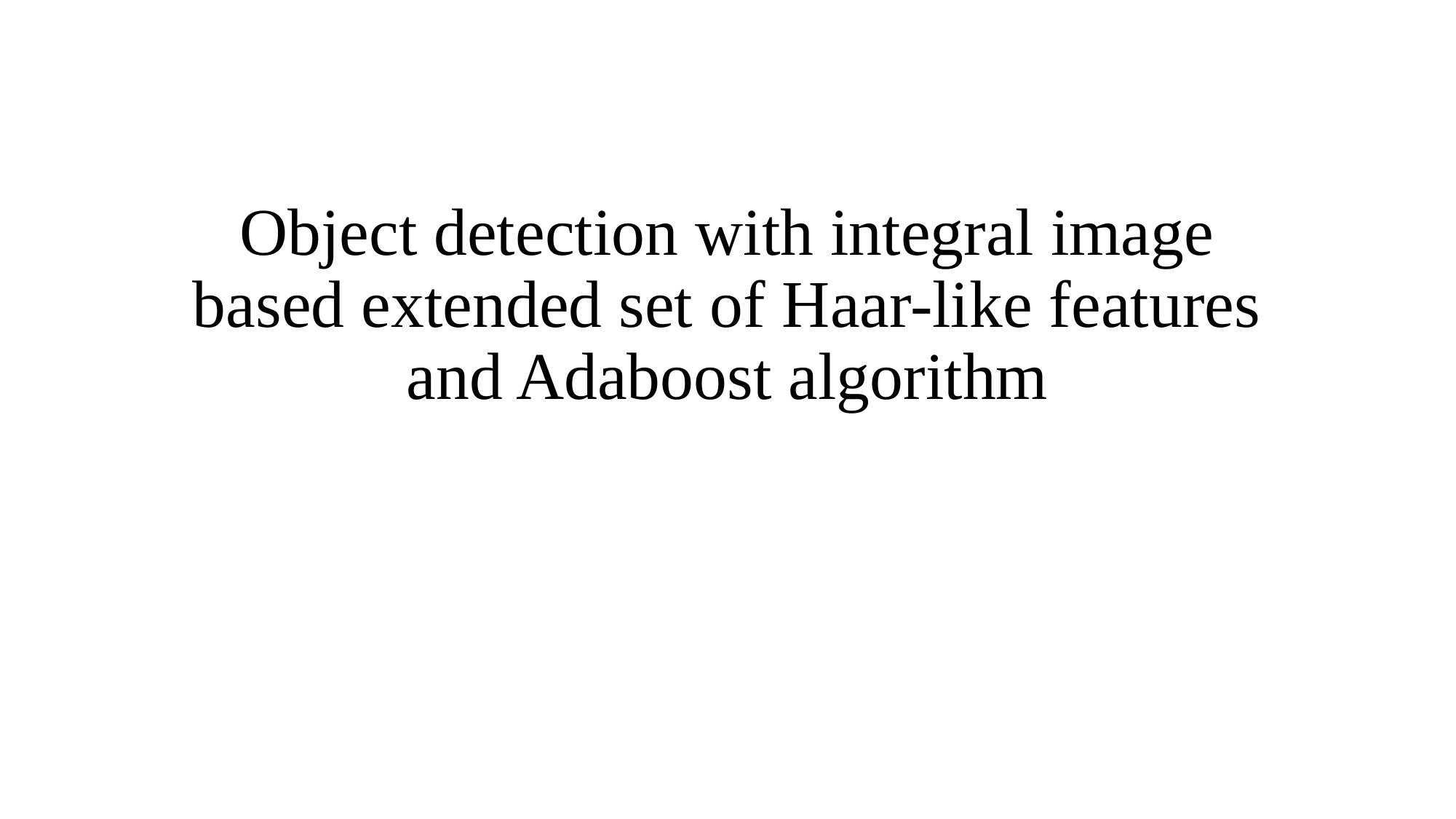

# Object detection with integral image based extended set of Haar-like features and Adaboost algorithm